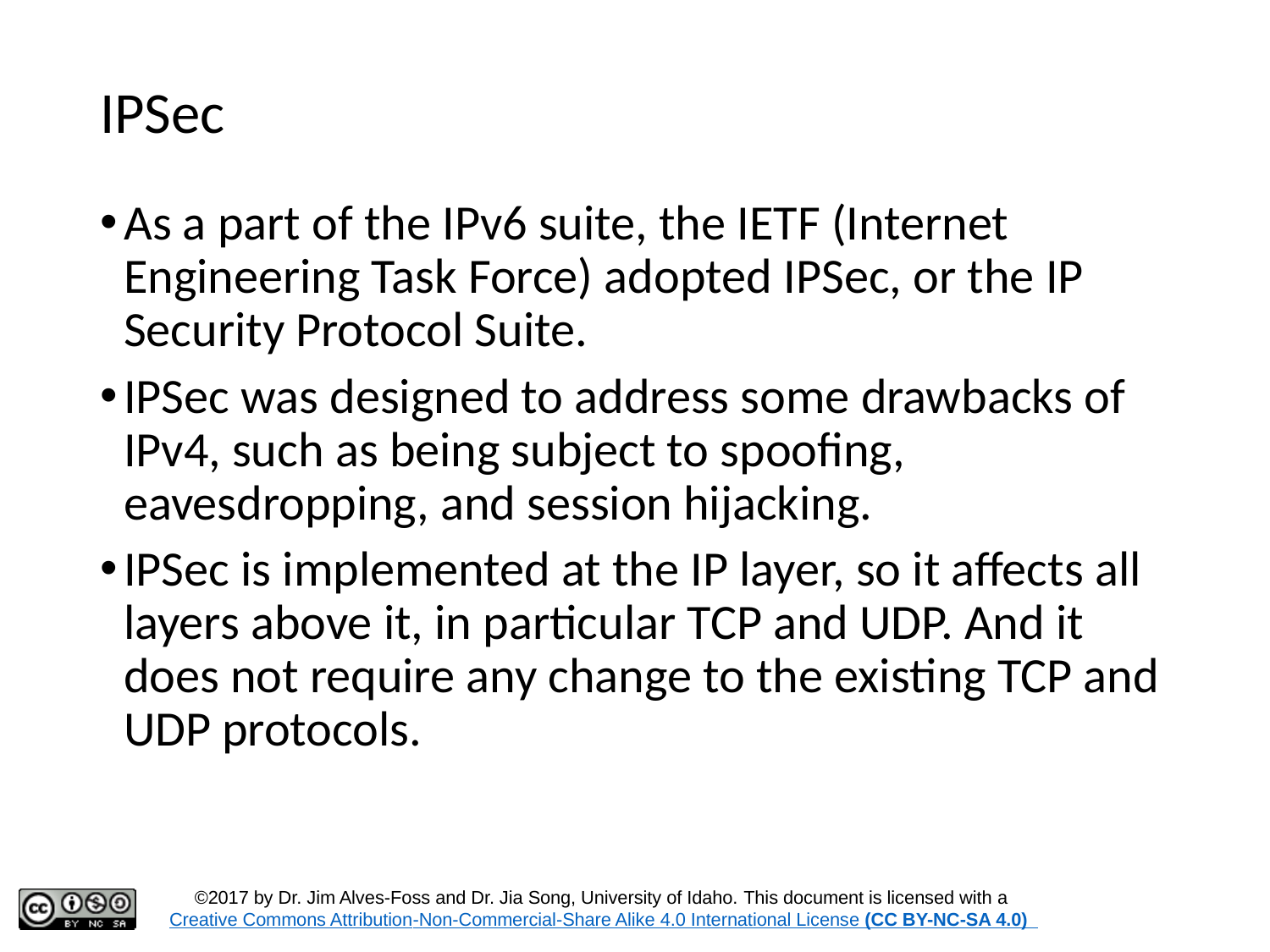

# IPSec
As a part of the IPv6 suite, the IETF (Internet Engineering Task Force) adopted IPSec, or the IP Security Protocol Suite.
IPSec was designed to address some drawbacks of IPv4, such as being subject to spoofing, eavesdropping, and session hijacking.
IPSec is implemented at the IP layer, so it affects all layers above it, in particular TCP and UDP. And it does not require any change to the existing TCP and UDP protocols.